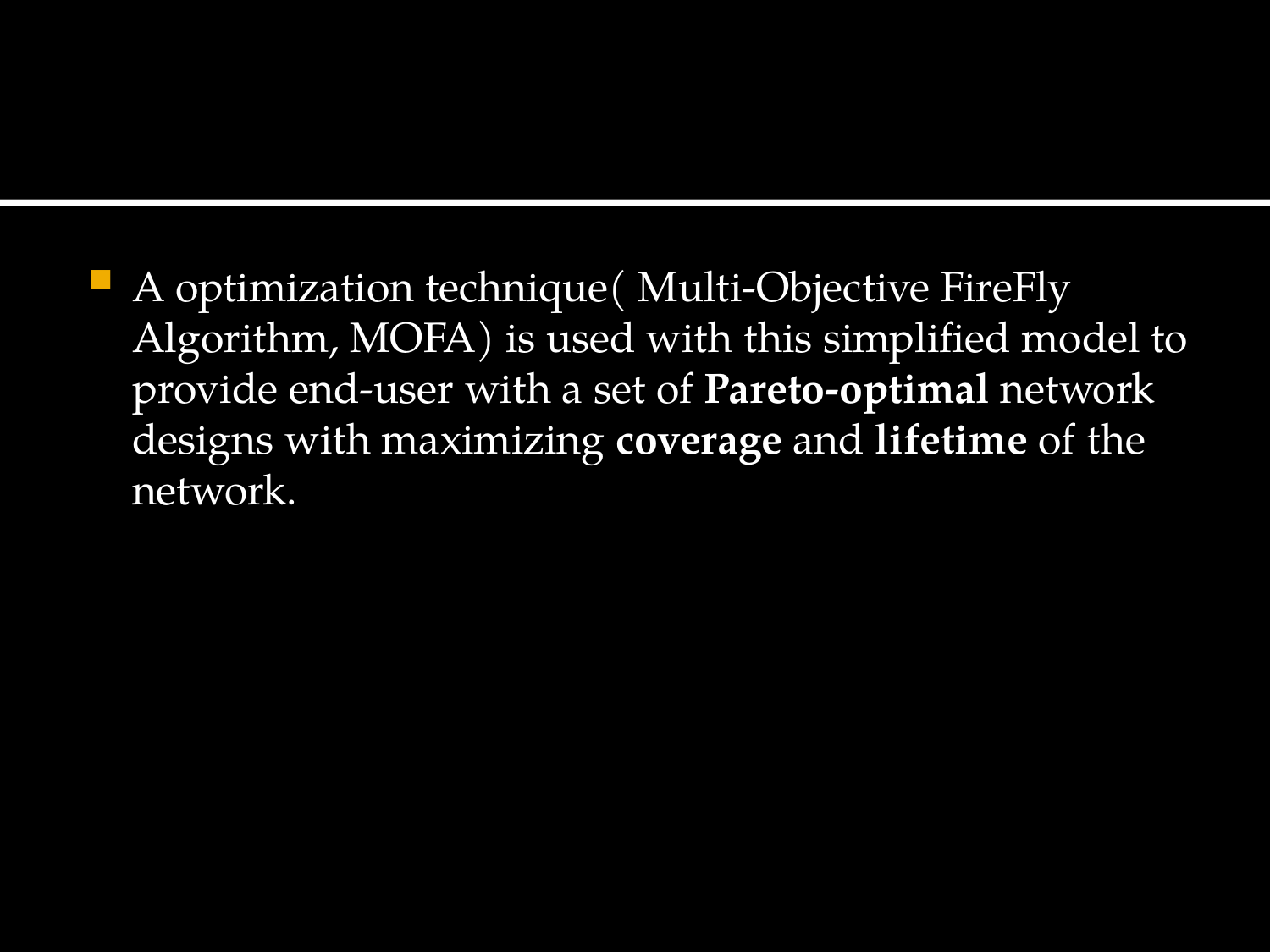

#
A optimization technique( Multi-Objective FireFly Algorithm, MOFA) is used with this simplified model to provide end-user with a set of Pareto-optimal network designs with maximizing coverage and lifetime of the network.